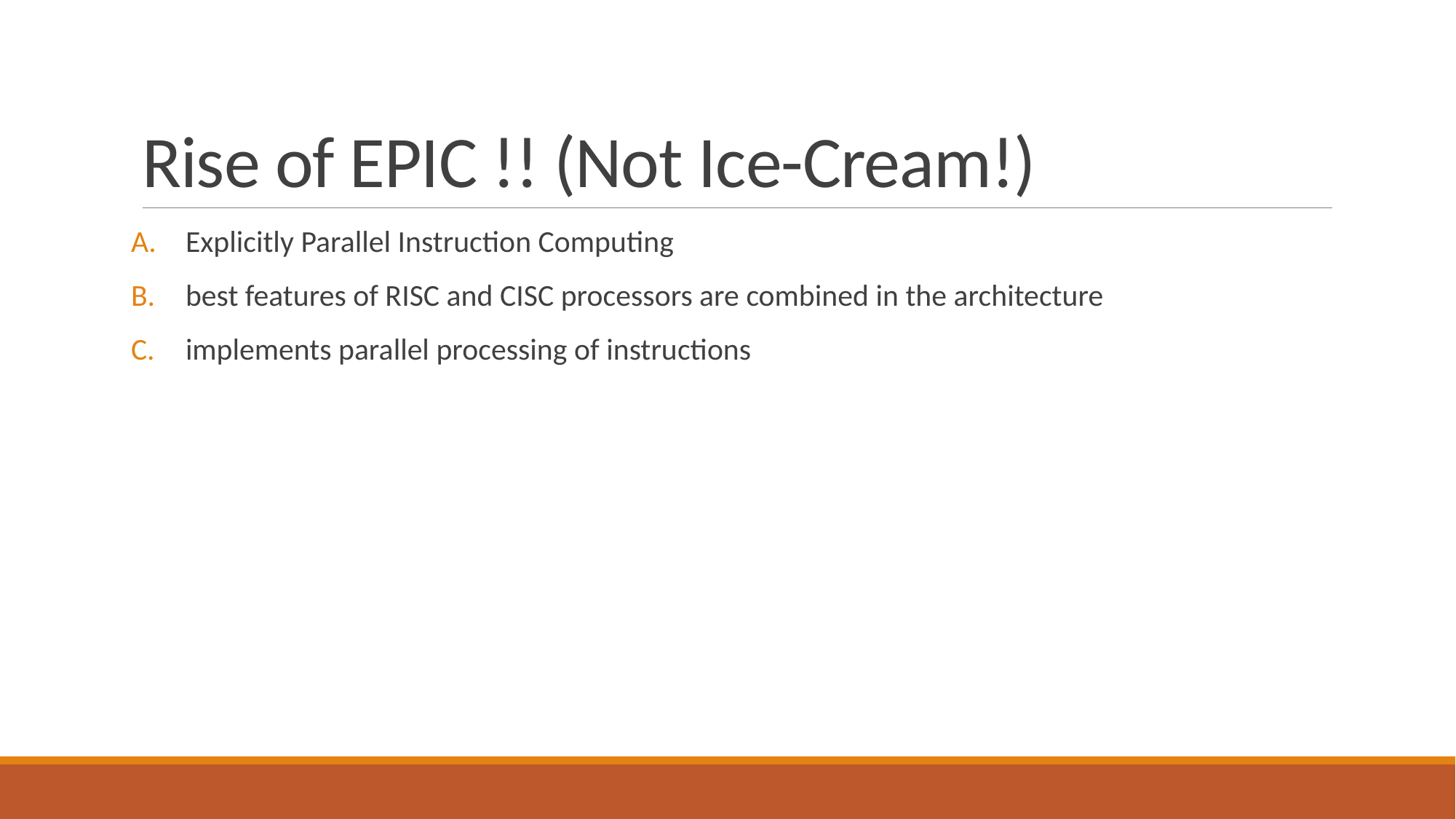

# Rise of EPIC !! (Not Ice-Cream!)
Explicitly Parallel Instruction Computing
best features of RISC and CISC processors are combined in the architecture
implements parallel processing of instructions